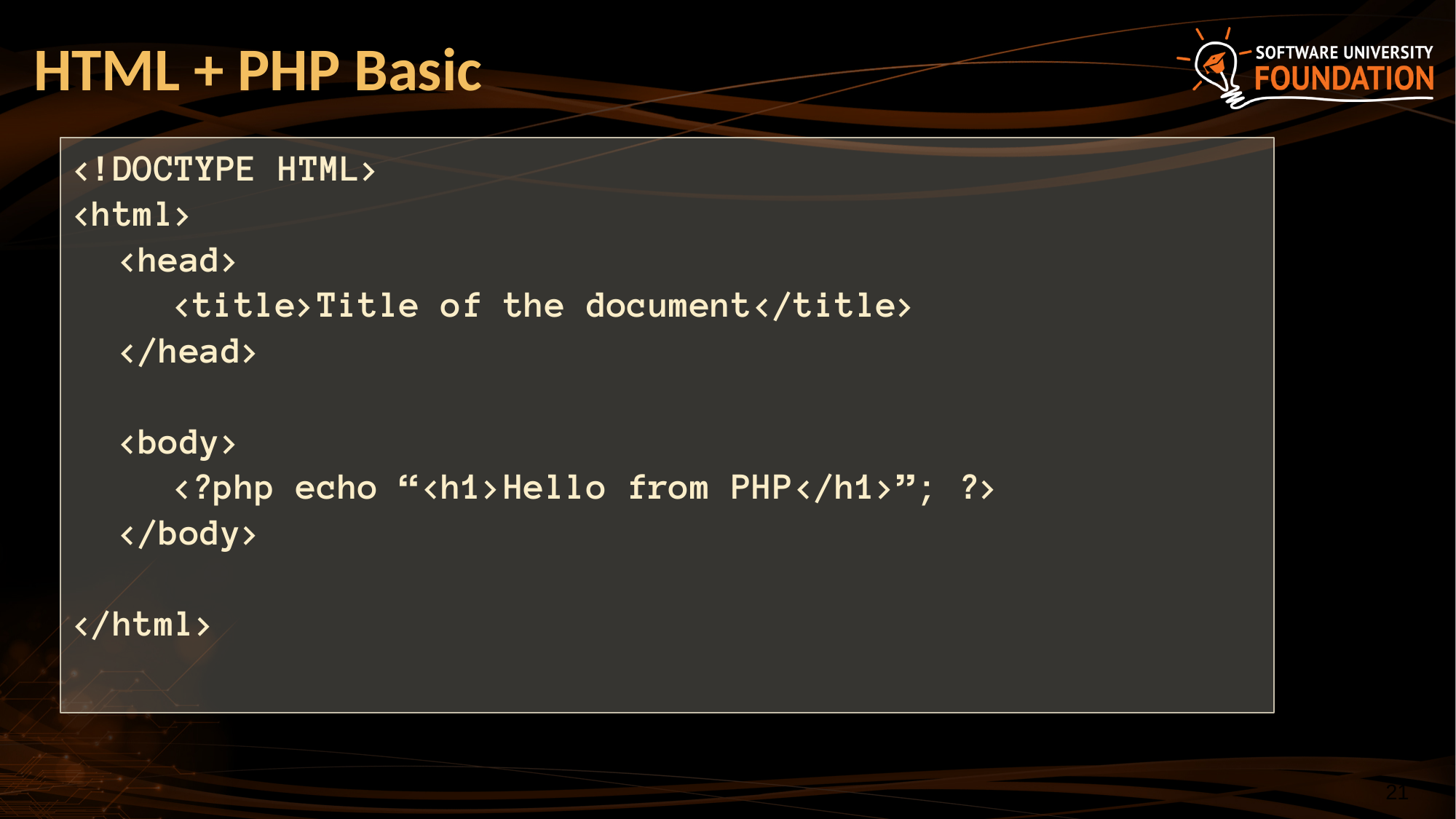

# HTML + PHP Basic
<!DOCTYPE HTML>
<html>
<head>
<title>Title of the document</title>
</head>

<body>
<?php echo “<h1>Hello from PHP</h1>”; ?>
</body>

</html>

21